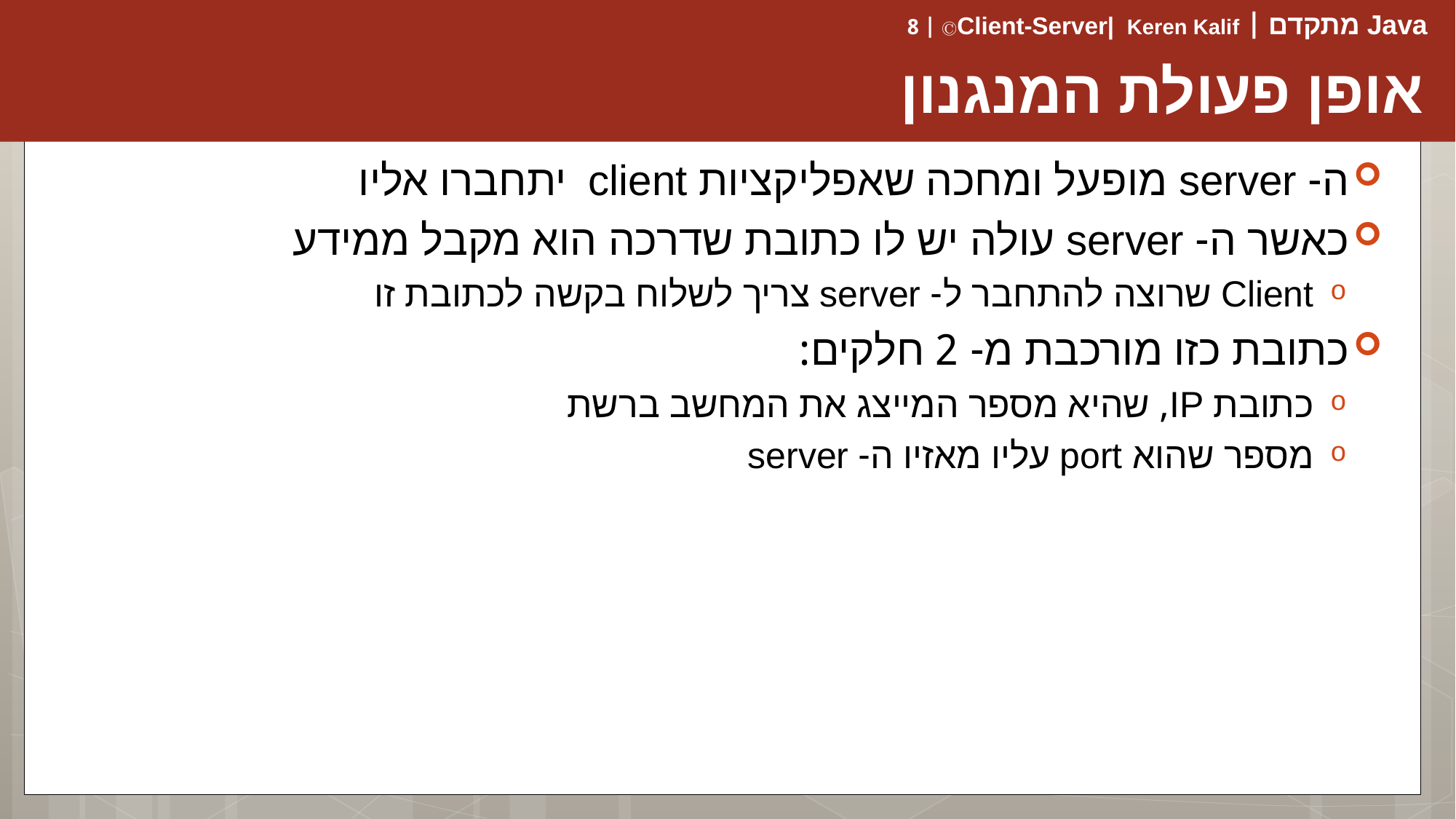

# אופן פעולת המנגנון
ה- server מופעל ומחכה שאפליקציות client  יתחברו אליו
כאשר ה- server עולה יש לו כתובת שדרכה הוא מקבל ממידע
Client שרוצה להתחבר ל- server צריך לשלוח בקשה לכתובת זו
כתובת כזו מורכבת מ- 2 חלקים:
כתובת IP, שהיא מספר המייצג את המחשב ברשת
מספר שהוא port עליו מאזיו ה- server